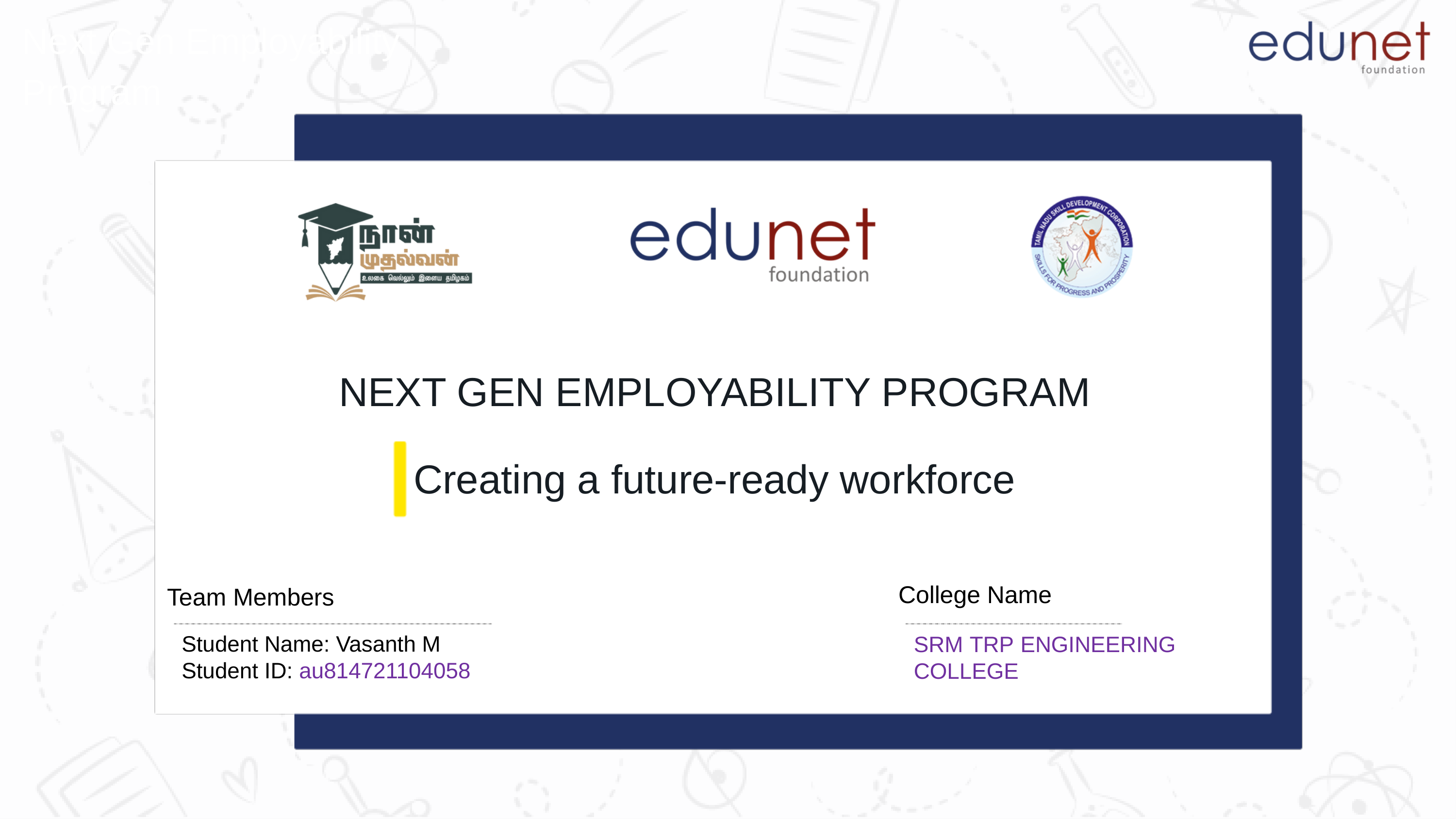

Next Gen Employability Program

NEXT GEN EMPLOYABILITY PROGRAM Creating a future-ready workforce
College Name
Team Members
Student Name: Vasanth M Student ID: au814721104058
SRM TRP ENGINEERING COLLEGE